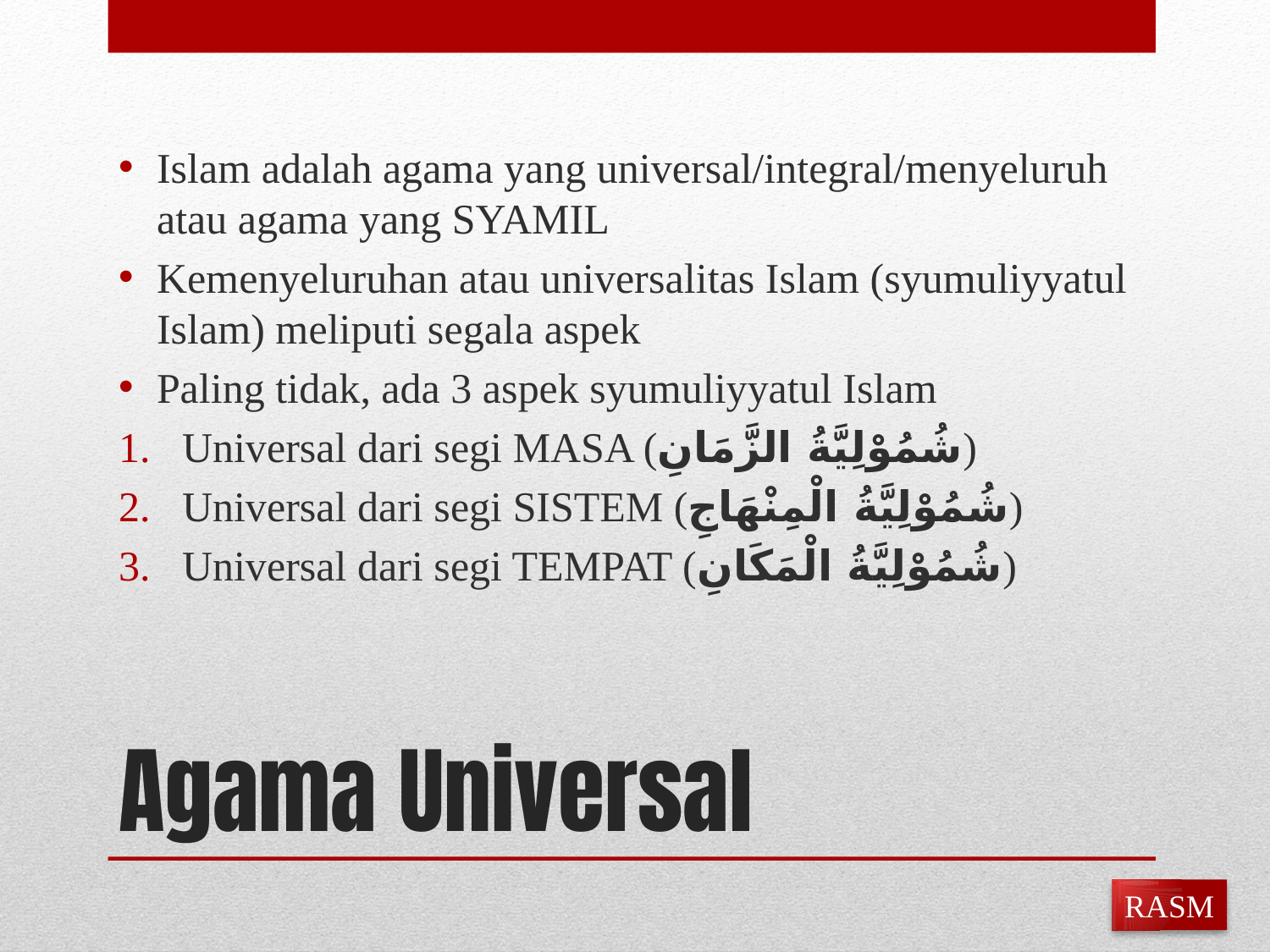

Islam adalah agama yang universal/integral/menyeluruh atau agama yang SYAMIL
Kemenyeluruhan atau universalitas Islam (syumuliyyatul Islam) meliputi segala aspek
Paling tidak, ada 3 aspek syumuliyyatul Islam
Universal dari segi MASA (شُمُوْلِيَّةُ الزَّمَانِ)
Universal dari segi SISTEM (شُمُوْلِيَّةُ الْمِنْهَاجِ)
Universal dari segi TEMPAT (شُمُوْلِيَّةُ الْمَكَانِ)
# Agama Universal
RASM